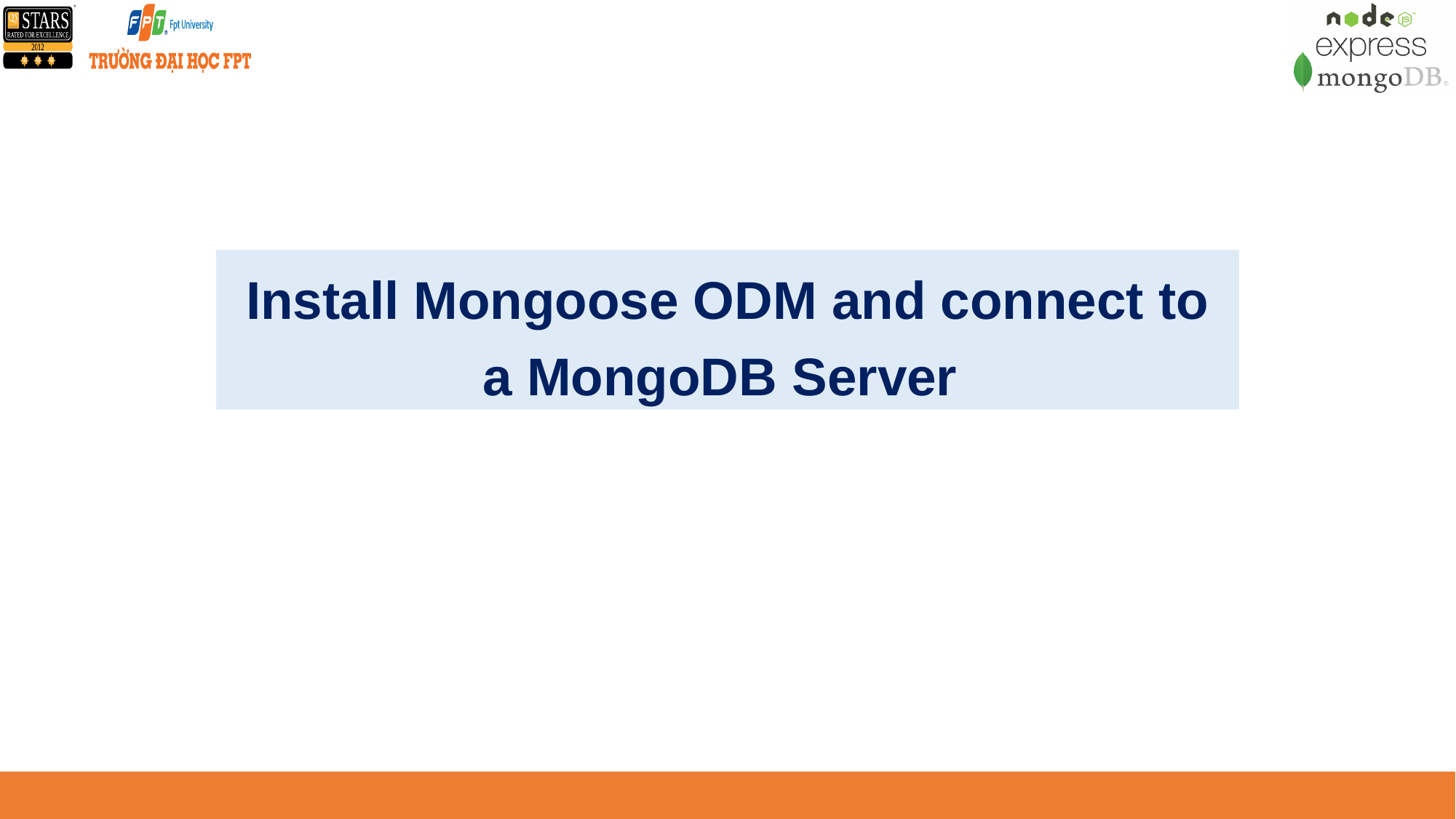

Install Mongoose ODM and connect to a MongoDB Server